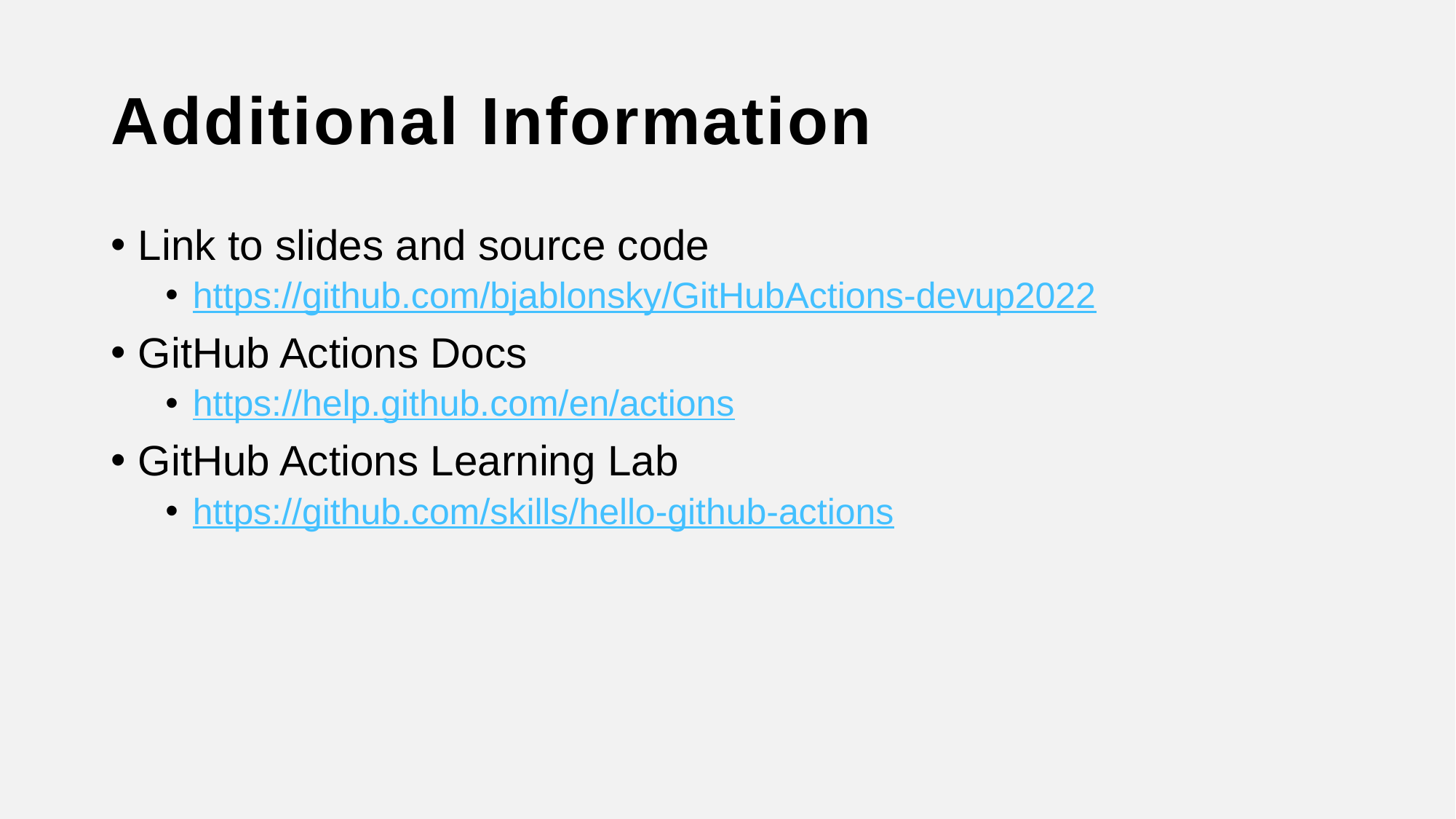

# Additional Information
Link to slides and source code
https://github.com/bjablonsky/GitHubActions-devup2022
GitHub Actions Docs
https://help.github.com/en/actions
GitHub Actions Learning Lab
https://github.com/skills/hello-github-actions